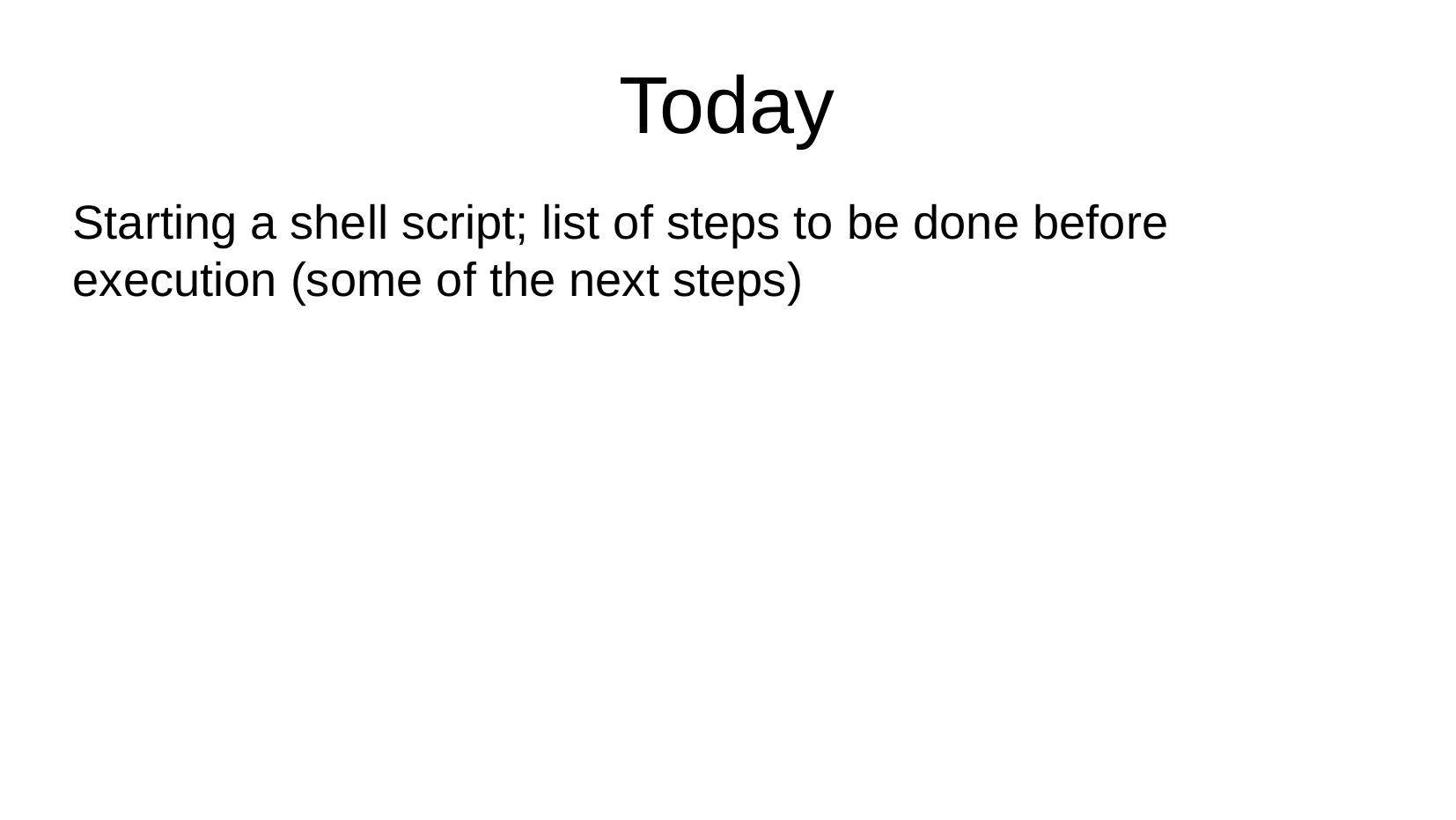

Today
Starting a shell script; list of steps to be done before execution (some of the next steps)